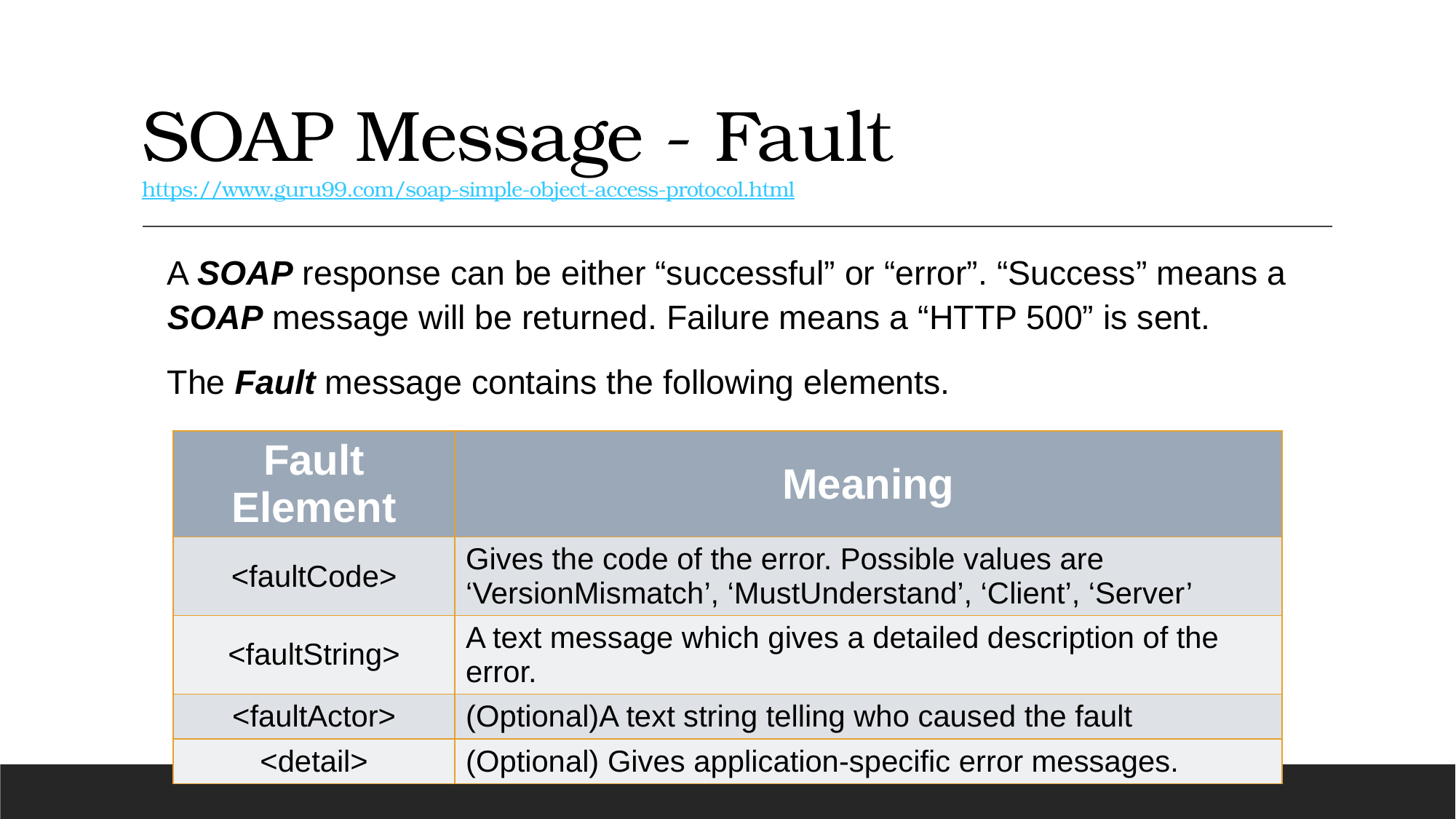

# SOAP Message - Fault https://www.guru99.com/soap-simple-object-access-protocol.html
A SOAP response can be either “successful” or “error”. “Success” means a SOAP message will be returned. Failure means a “HTTP 500” is sent.
The Fault message contains the following elements.
| Fault Element | Meaning |
| --- | --- |
| <faultCode> | Gives the code of the error. Possible values are ‘VersionMismatch’, ‘MustUnderstand’, ‘Client’, ‘Server’ |
| <faultString> | A text message which gives a detailed description of the error. |
| <faultActor> | (Optional)A text string telling who caused the fault |
| <detail> | (Optional) Gives application-specific error messages. |